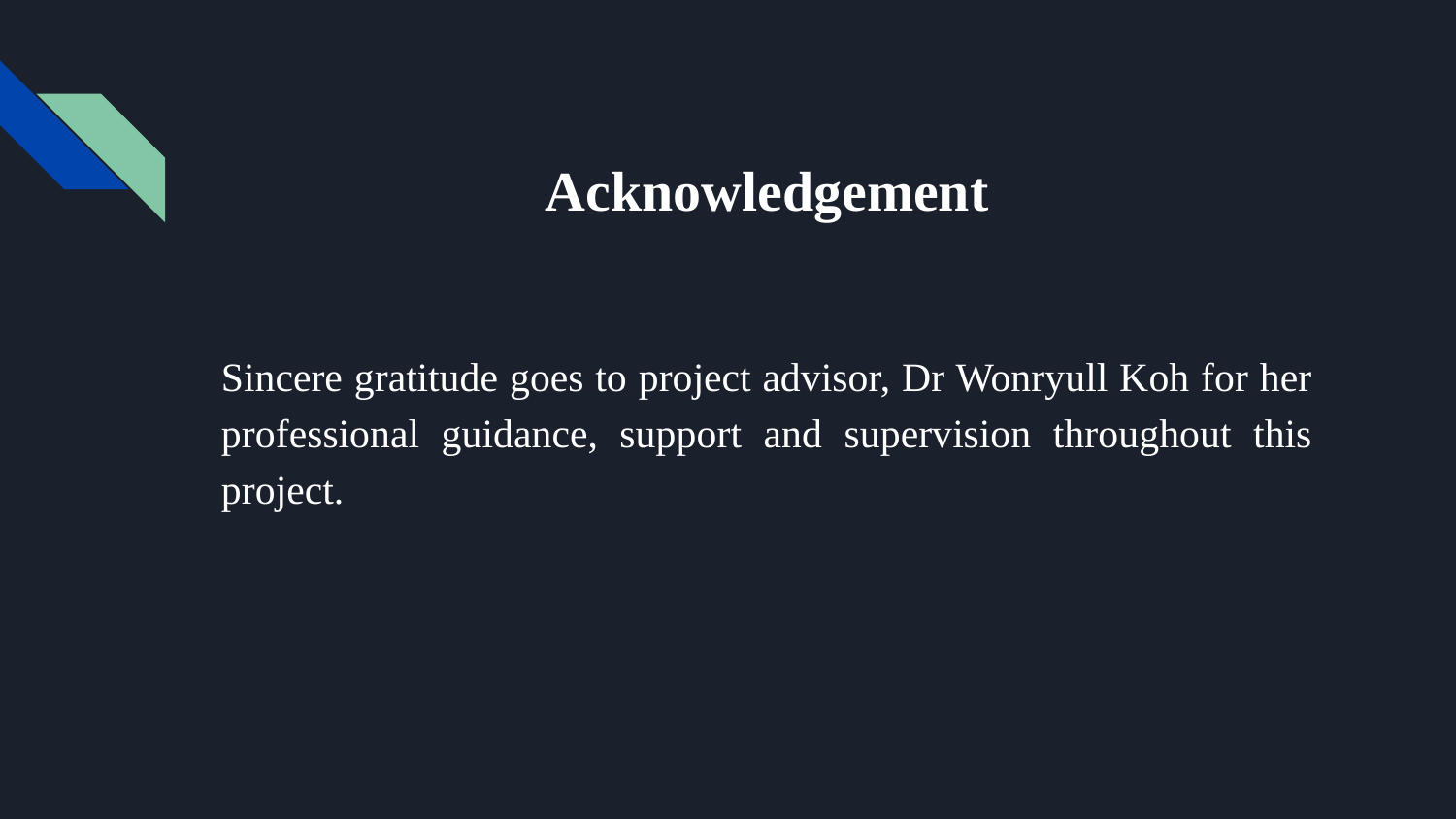

# Acknowledgement

Sincere gratitude goes to project advisor, Dr Wonryull Koh for her professional guidance, support and supervision throughout this project.